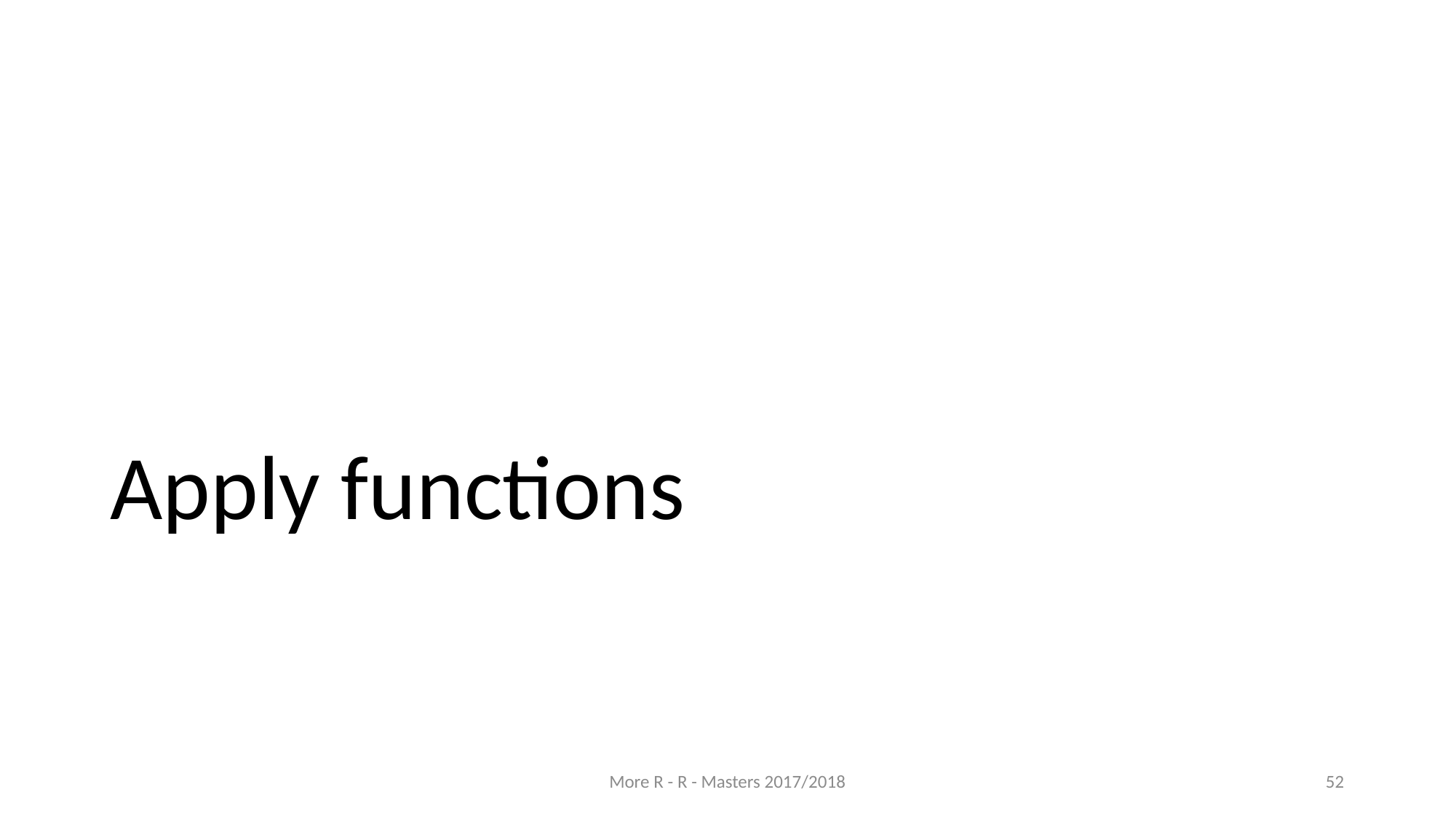

# Apply functions

More R - R - Masters 2017/2018
52